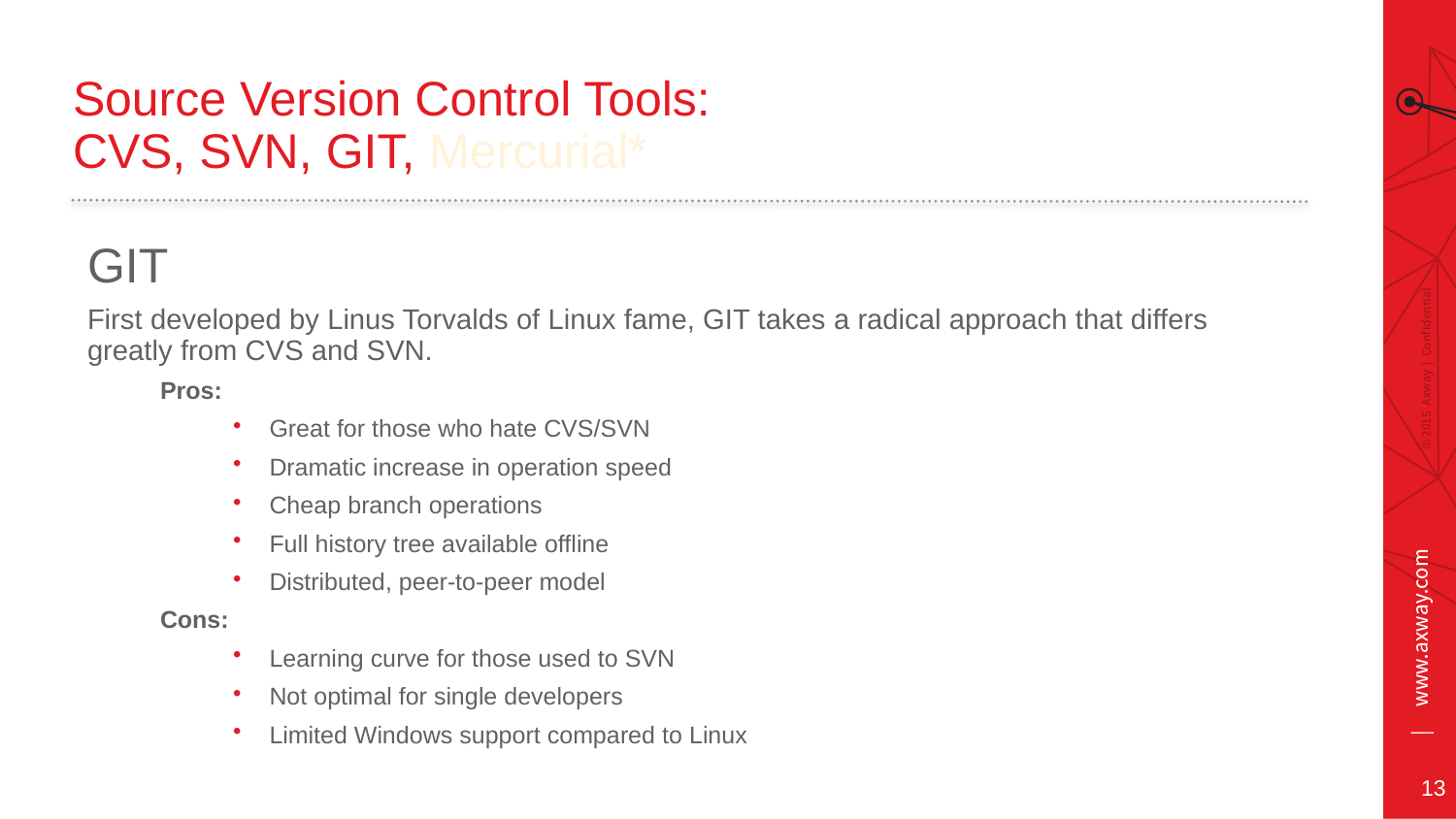

# Source Version Control Tools: CVS, SVN, GIT, Mercurial*
GIT
First developed by Linus Torvalds of Linux fame, GIT takes a radical approach that differs greatly from CVS and SVN.
Pros:
Great for those who hate CVS/SVN
Dramatic increase in operation speed
Cheap branch operations
Full history tree available offline
Distributed, peer-to-peer model
Cons:
Learning curve for those used to SVN
Not optimal for single developers
Limited Windows support compared to Linux
13